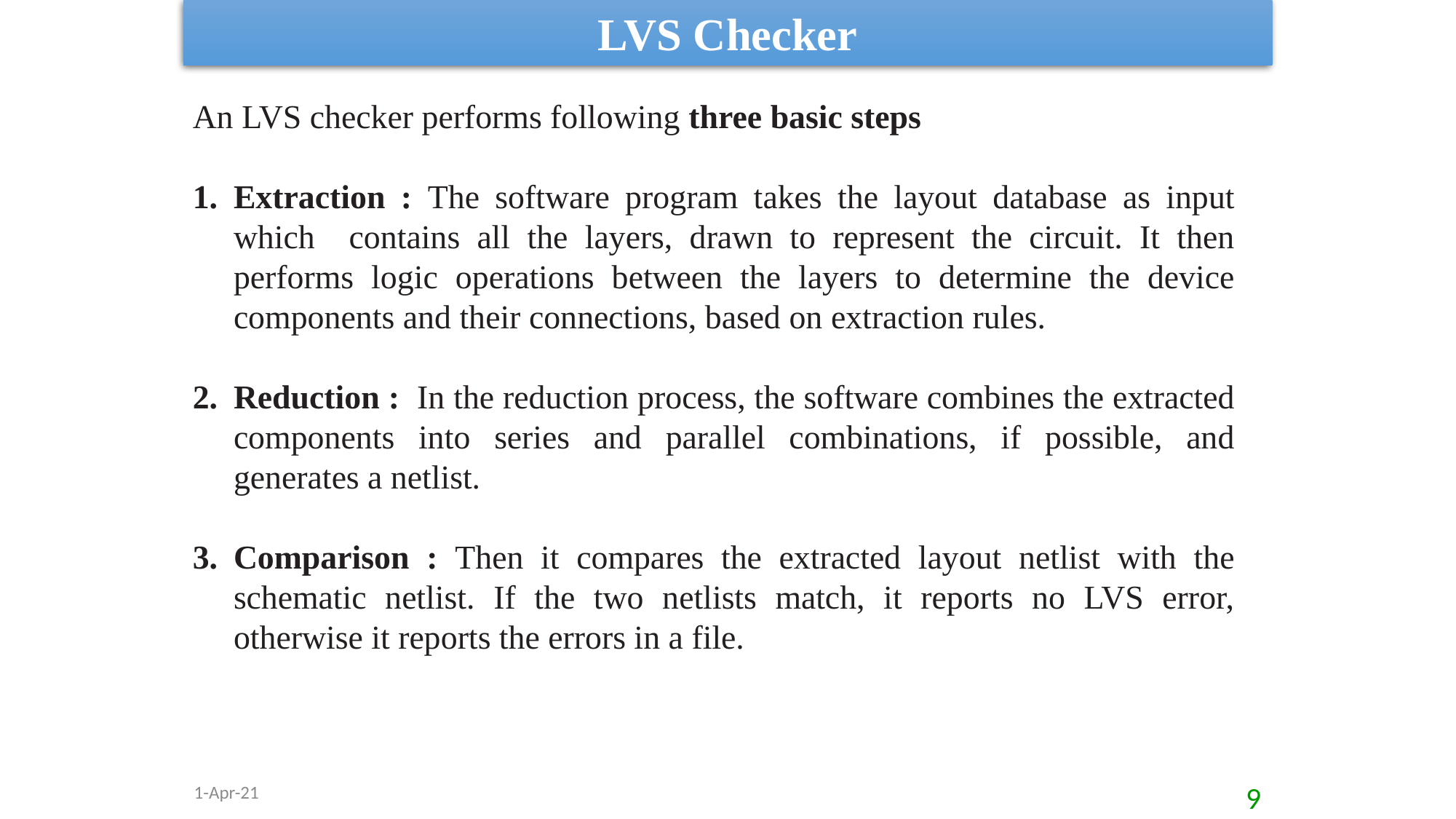

LVS Checker
An LVS checker performs following three basic steps

Extraction : The software program takes the layout database as input which  contains all the layers, drawn to represent the circuit. It then performs logic operations between the layers to determine the device components and their connections, based on extraction rules.

Reduction :  In the reduction process, the software combines the extracted components into series and parallel combinations, if possible, and generates a netlist.

Comparison : Then it compares the extracted layout netlist with the schematic netlist. If the two netlists match, it reports no LVS error, otherwise it reports the errors in a file.
1-Apr-21
9